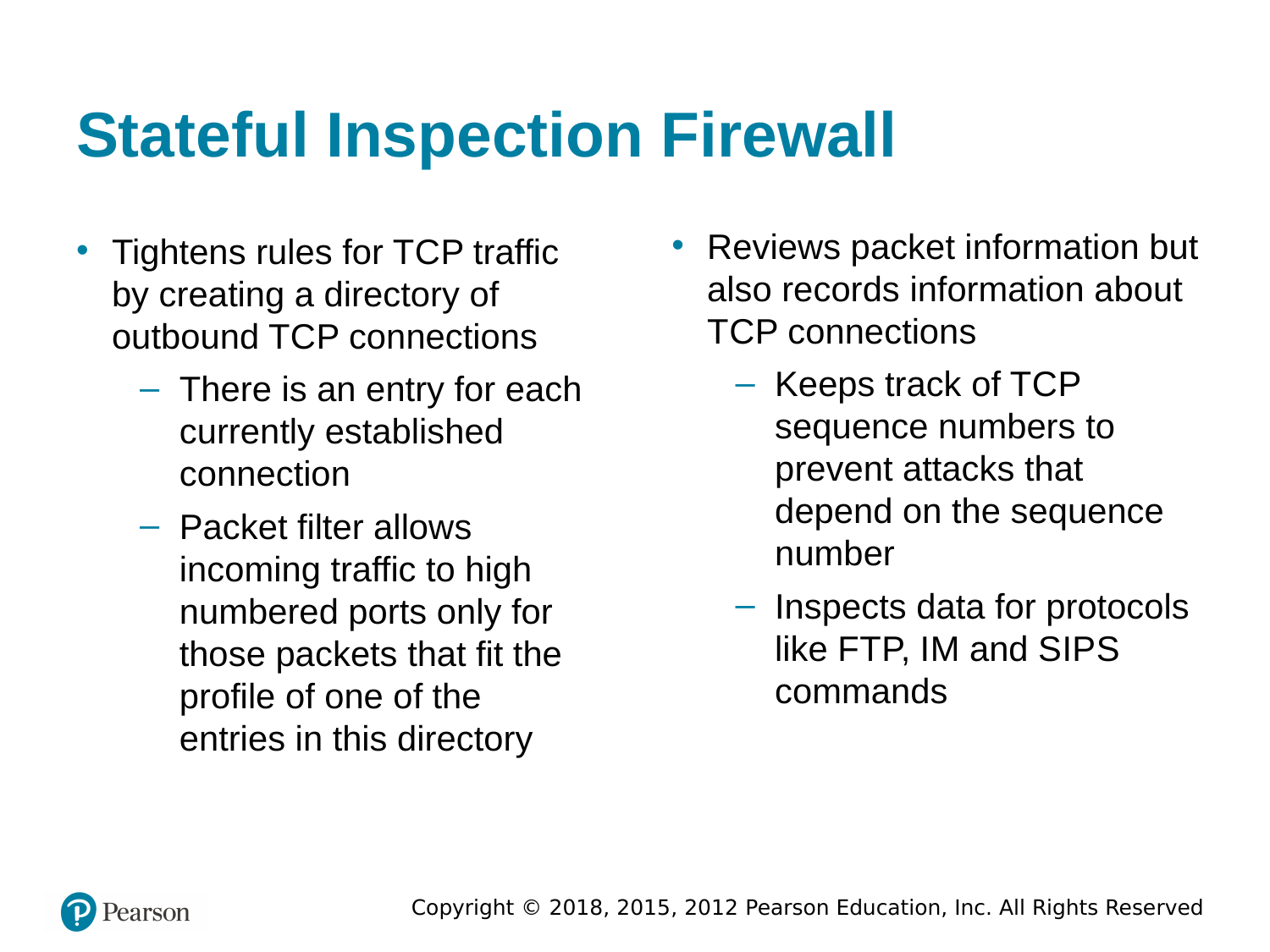

# Stateful Inspection Firewall
Reviews packet information but also records information about T C P connections
Keeps track of T C P sequence numbers to prevent attacks that depend on the sequence number
Inspects data for protocols like F T P, I M and S I P S commands
Tightens rules for T C P traffic by creating a directory of outbound T C P connections
There is an entry for each currently established connection
Packet filter allows incoming traffic to high numbered ports only for those packets that fit the profile of one of the entries in this directory